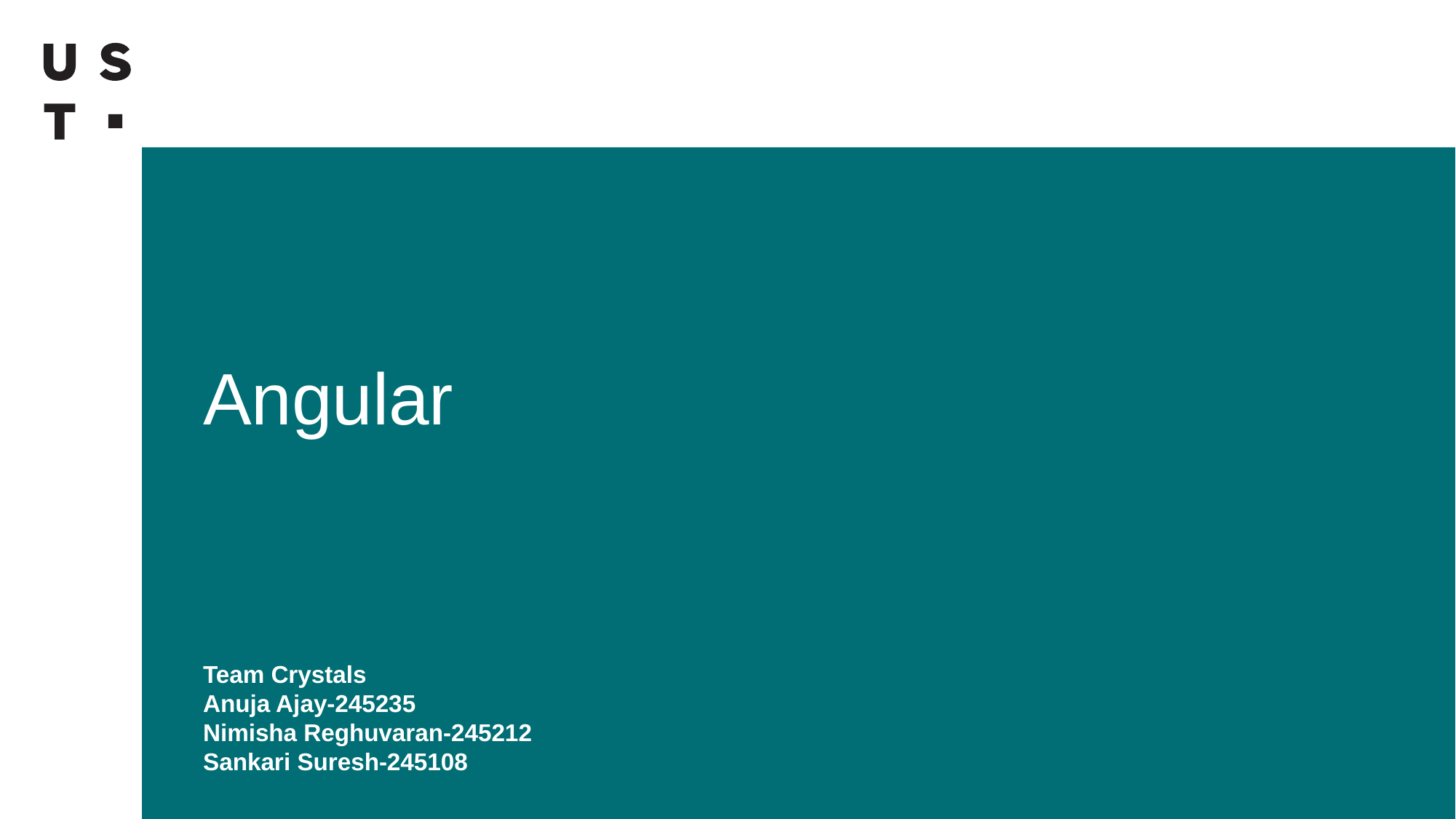

# Angular
Team Crystals
Anuja Ajay-245235
Nimisha Reghuvaran-245212
Sankari Suresh-245108